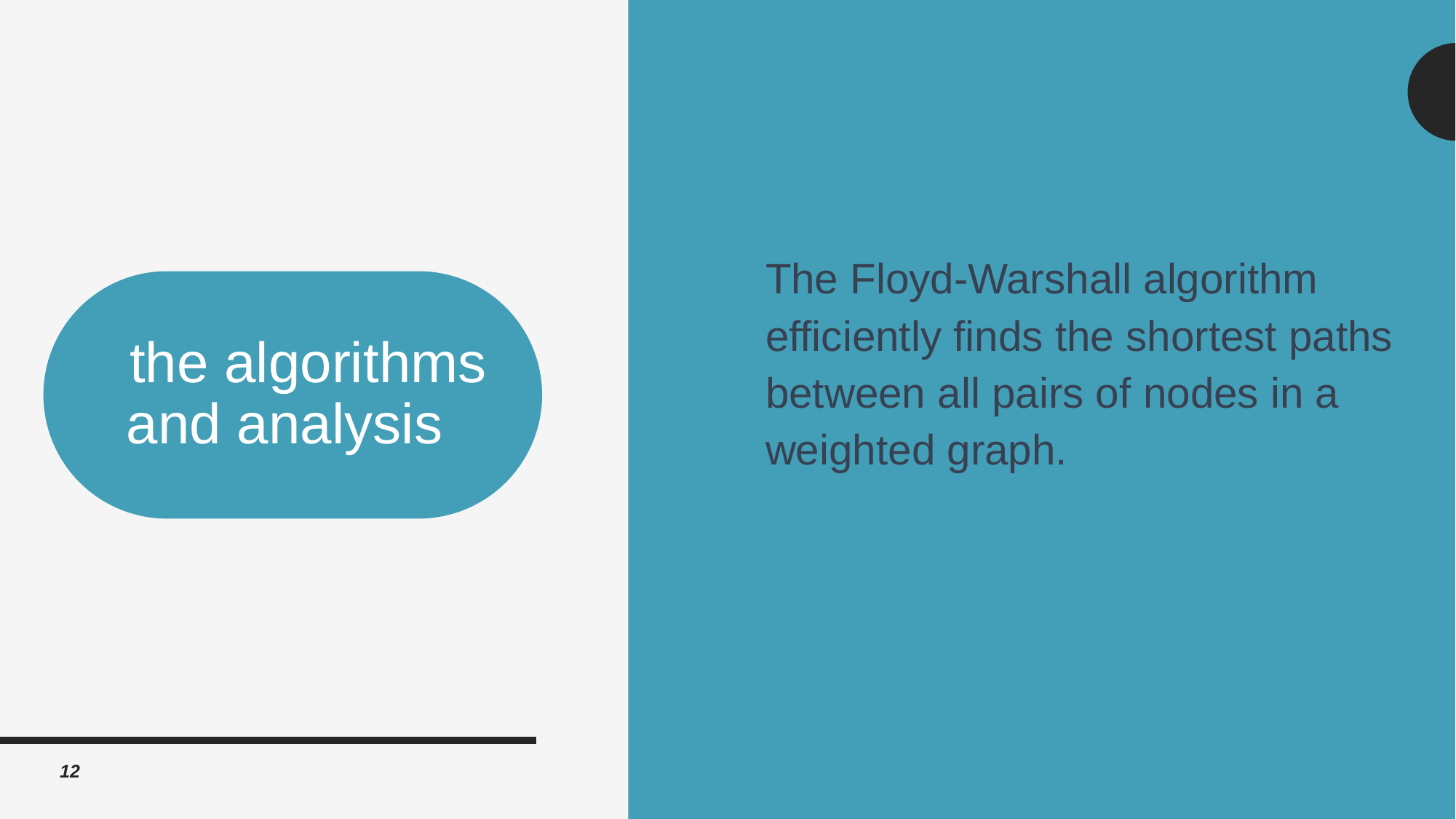

The Floyd-Warshall algorithm efficiently finds the shortest paths between all pairs of nodes in a weighted graph.

#
  the algorithms and analysis
12